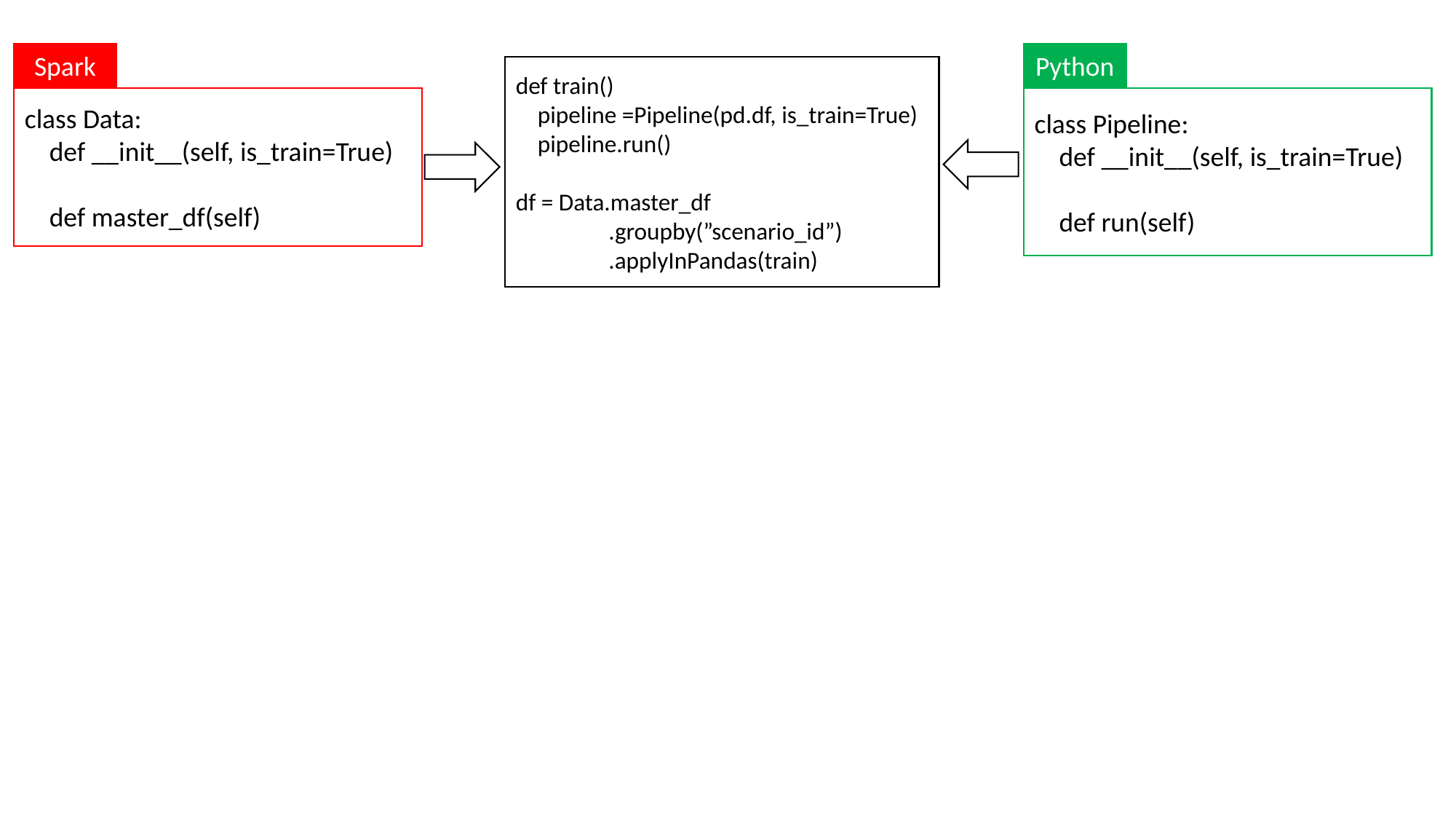

Python
Spark

def train()
    pipeline =Pipeline(pd.df, is_train=True)
    pipeline.run()

df = Data.master_df
                 .groupby(”scenario_id”)
                 .applyInPandas(train)

class Pipeline:
    def __init__(self, is_train=True)

    def run(self)

class Data:
    def __init__(self, is_train=True)

    def master_df(self)